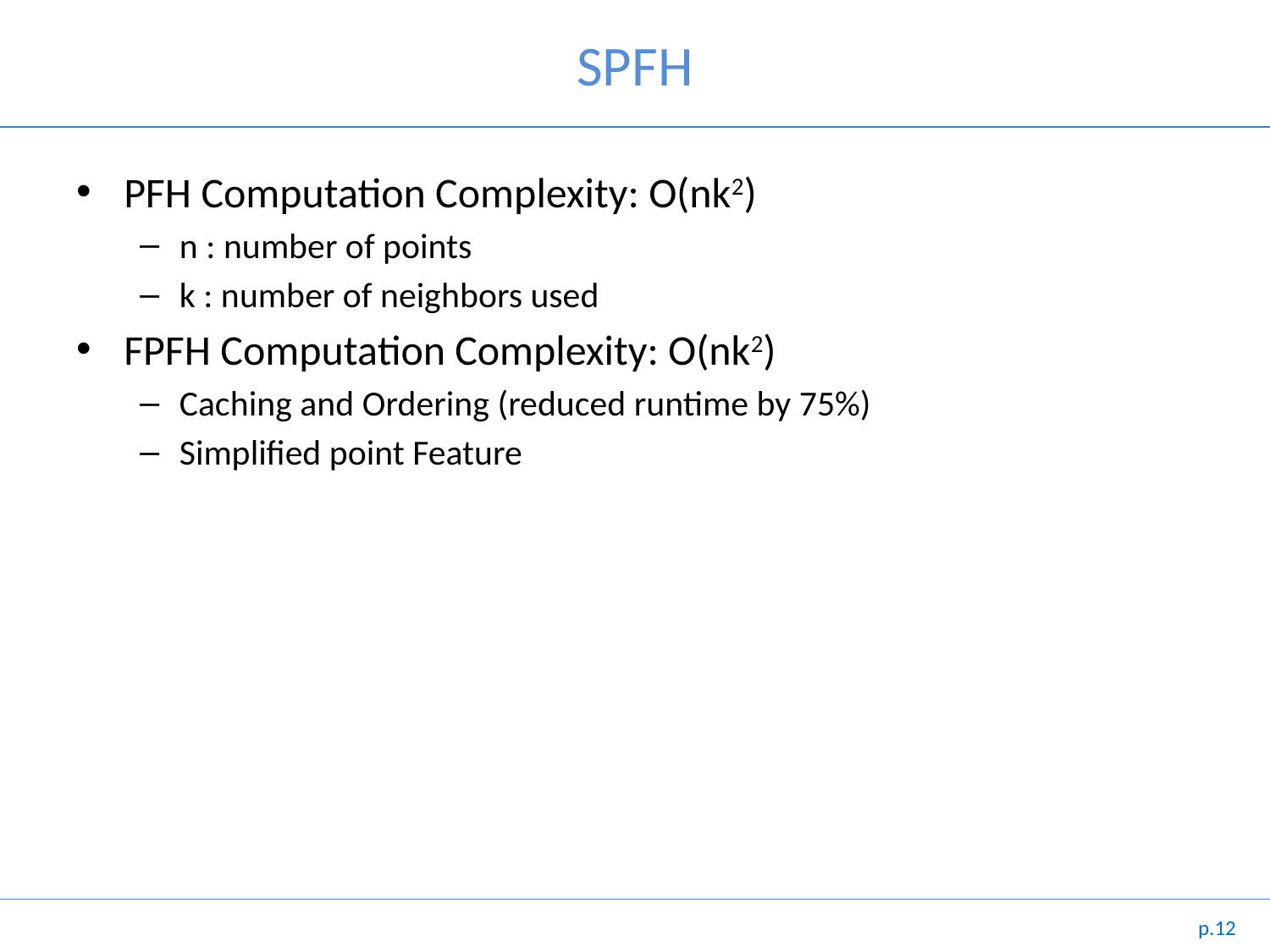

# SPFH
PFH Computation Complexity: O(nk2)
n : number of points
k : number of neighbors used
FPFH Computation Complexity: O(nk2)
Caching and Ordering (reduced runtime by 75%)
Simplified point Feature

p.12